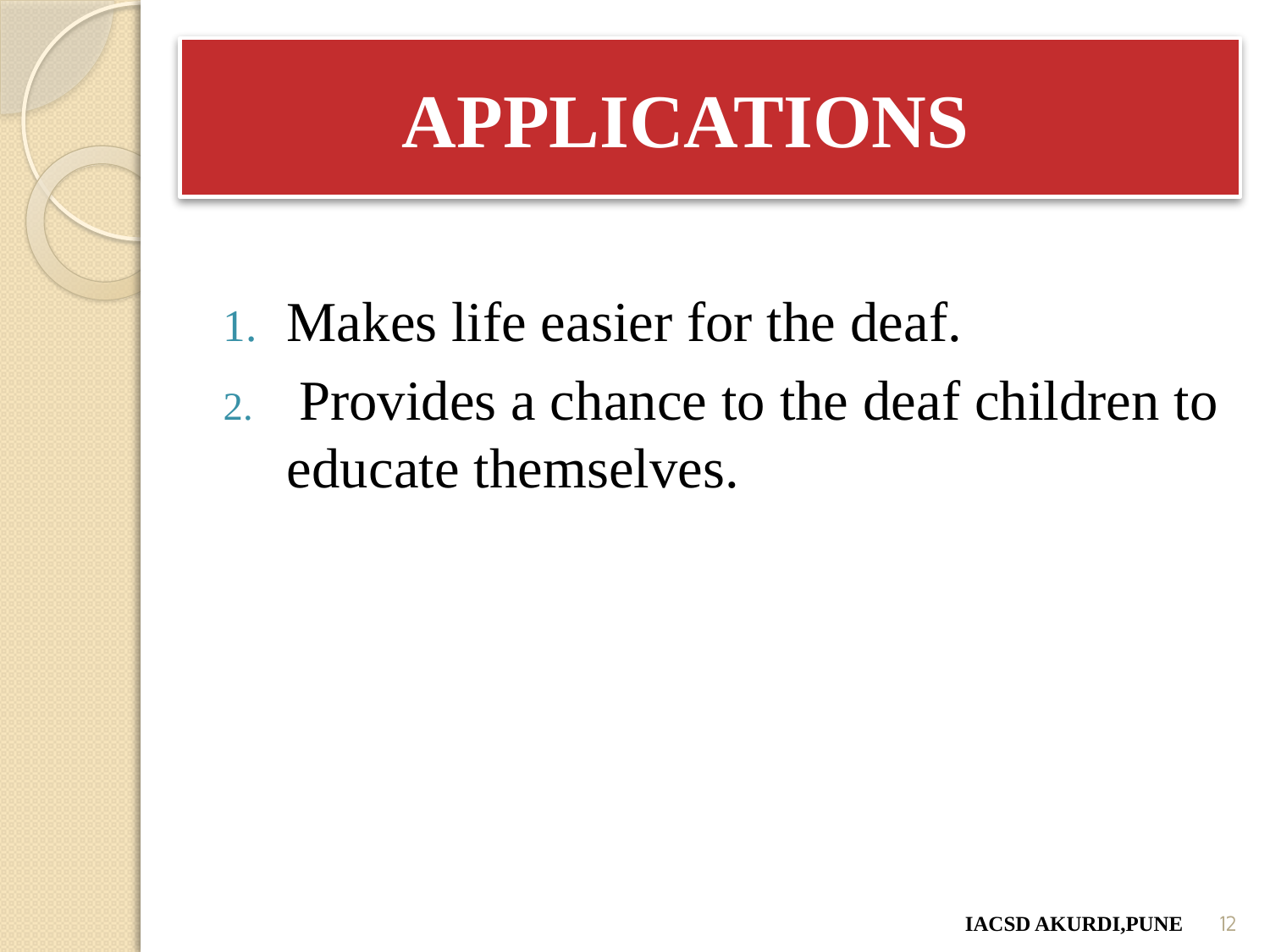

# APPLICATIONS

Makes life easier for the deaf.
 Provides a chance to the deaf children to educate themselves.

IACSD AKURDI,PUNE
12